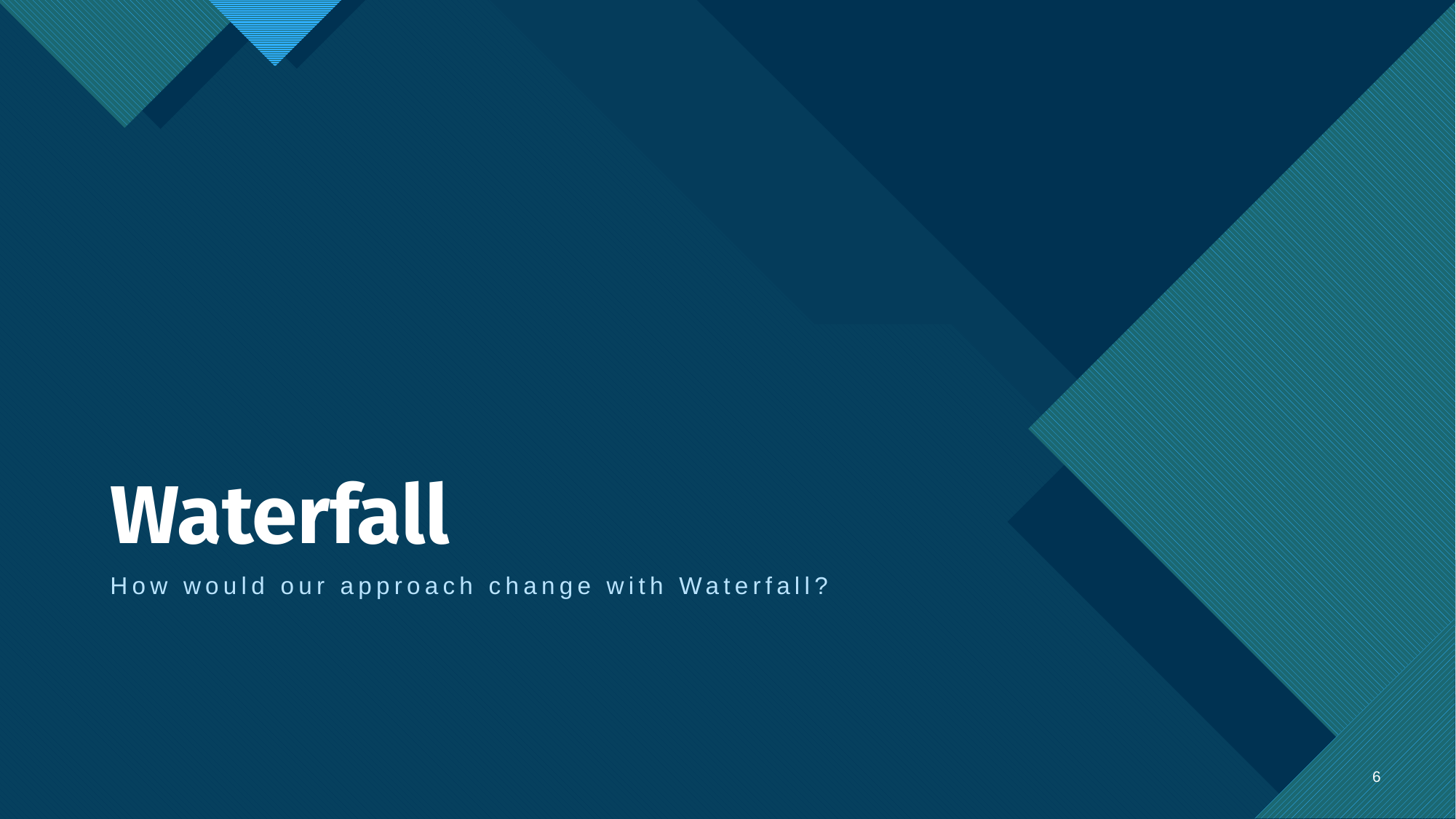

# Waterfall
How would our approach change with Waterfall?
6